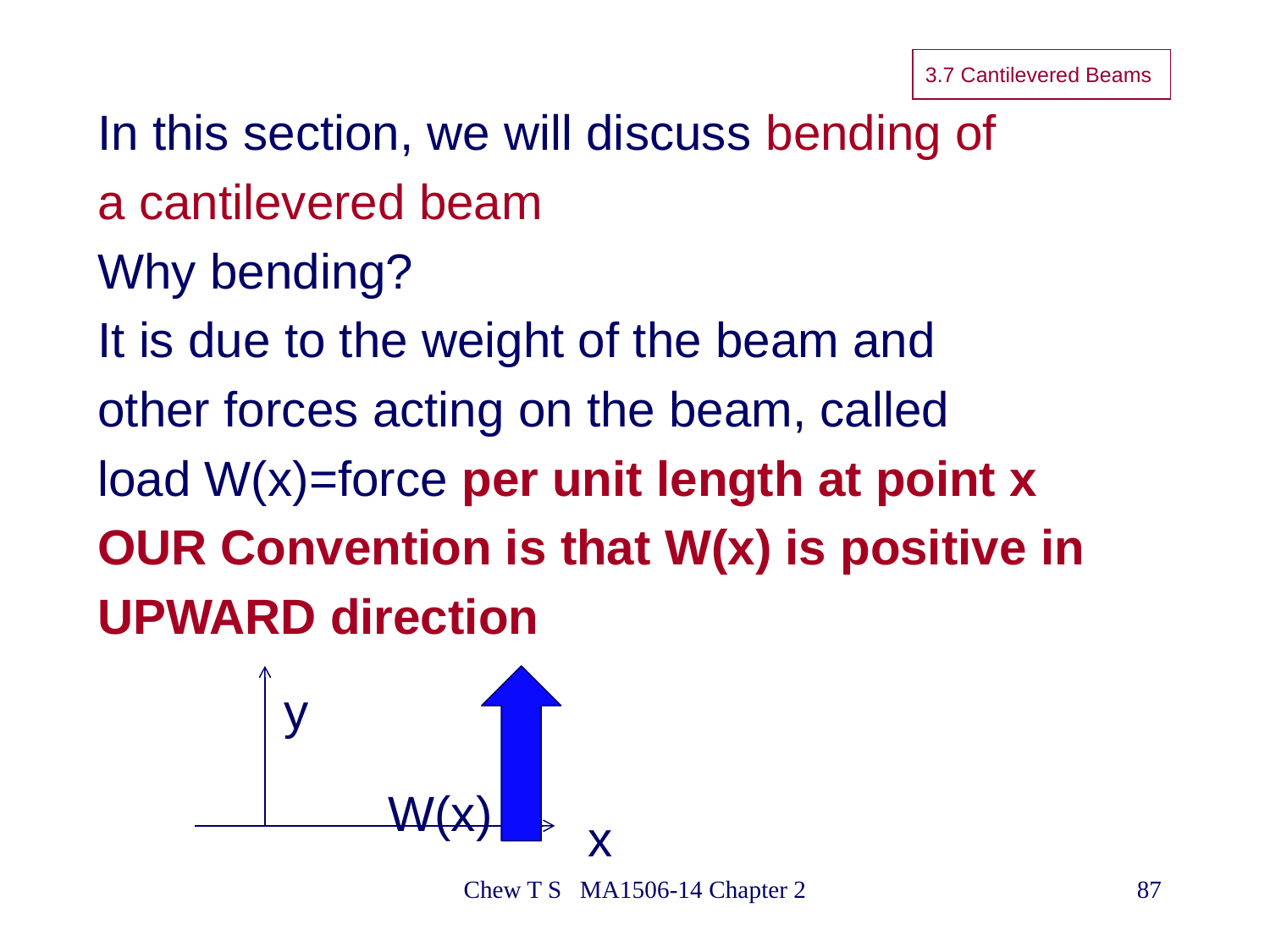

3.7 Cantilevered Beams
In this section, we will discuss bending of
a cantilevered beam
Why bending?
It is due to the weight of the beam and
other forces acting on the beam, called
load W(x)=force per unit length at point x
OUR Convention is that W(x) is positive in
UPWARD direction
y

W(x)
x
Chew T S   MA1506-14 Chapter 2
87